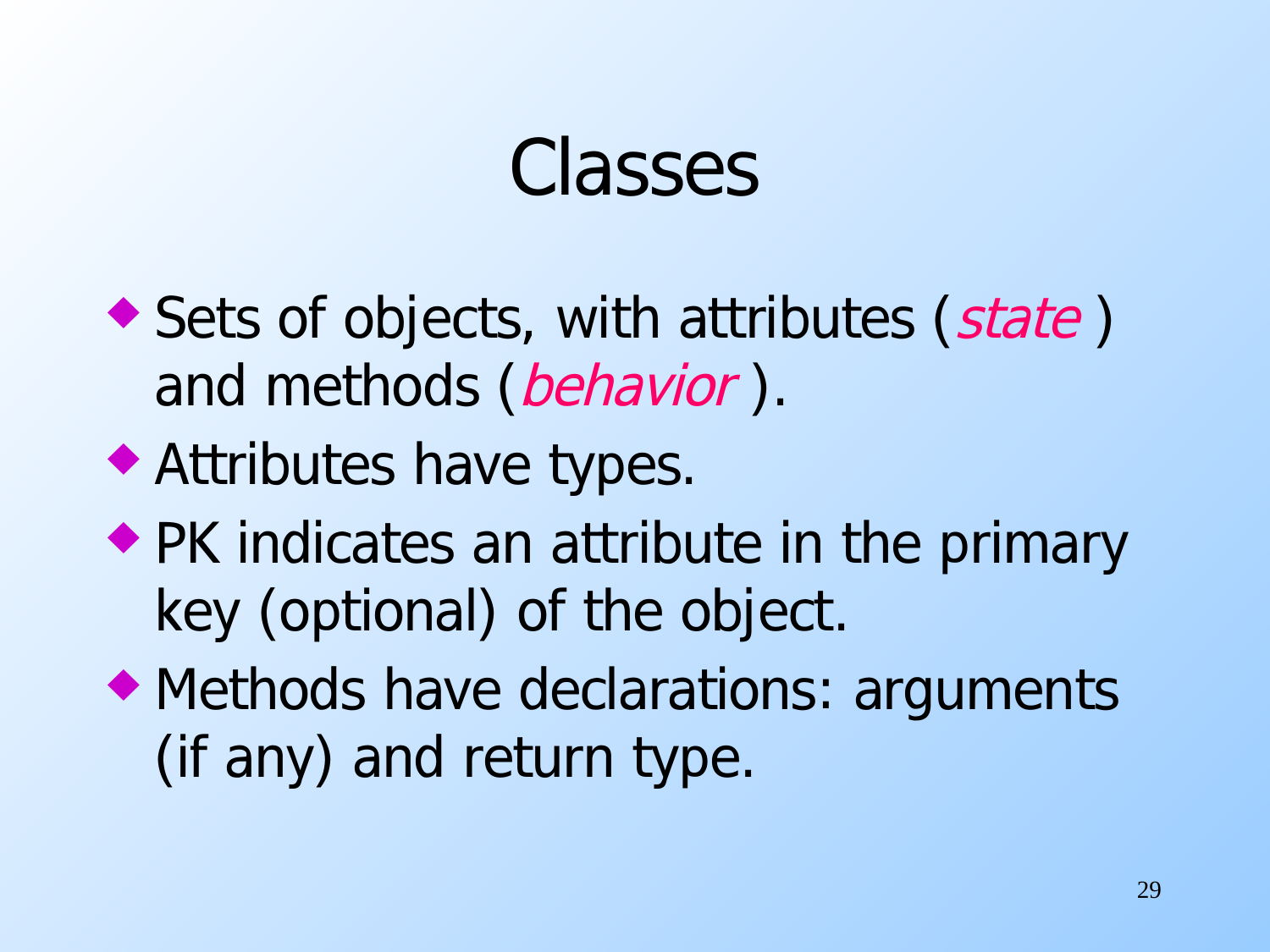

# Classes
Sets of objects, with attributes (state ) and methods (behavior ).
Attributes have types.
PK indicates an attribute in the primary key (optional) of the object.
Methods have declarations: arguments (if any) and return type.
29